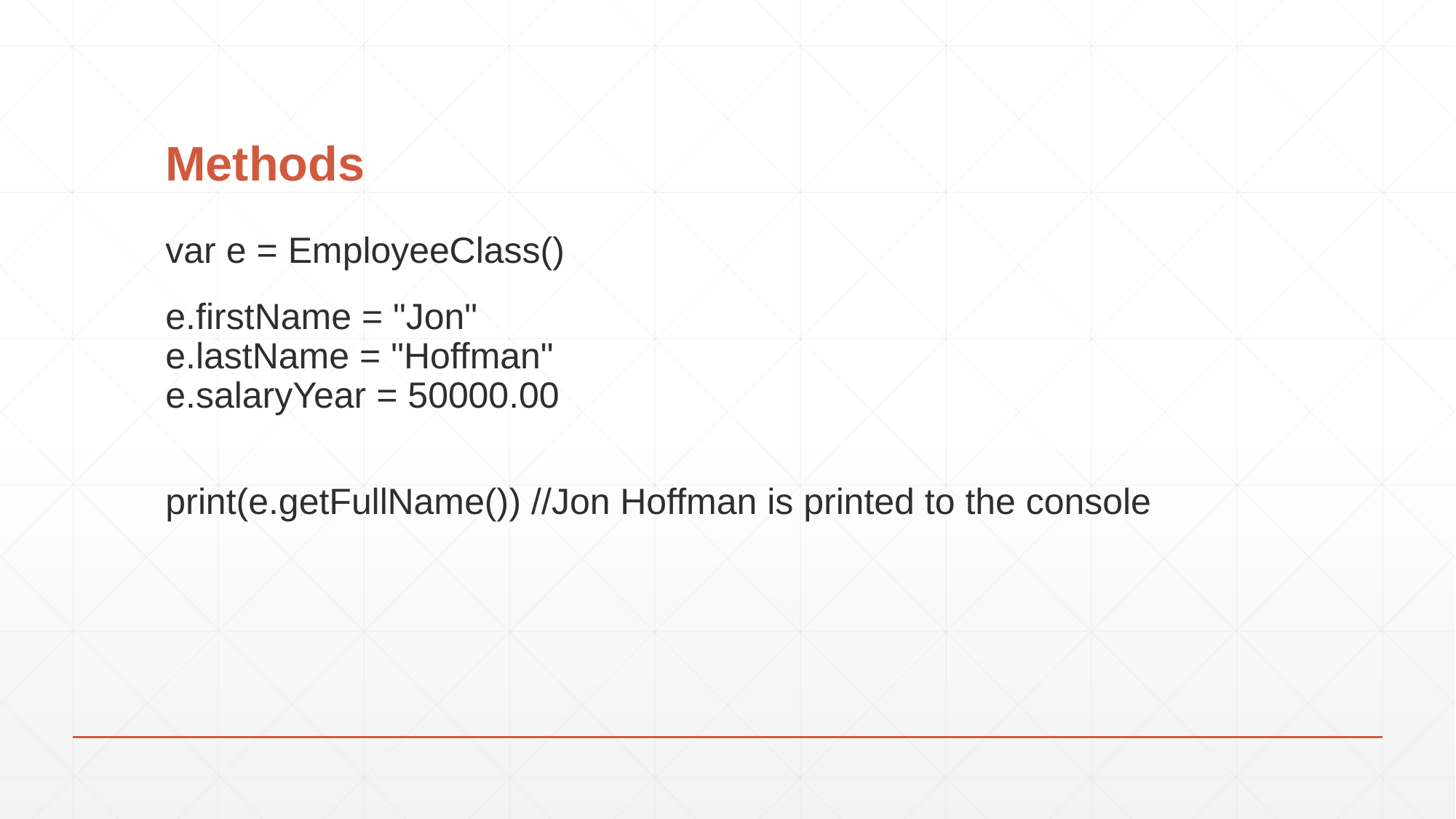

# Methods
var e = EmployeeClass()
e.firstName = "Jon"
e.lastName = "Hoffman"
e.salaryYear = 50000.00
print(e.getFullName()) //Jon Hoffman is printed to the console